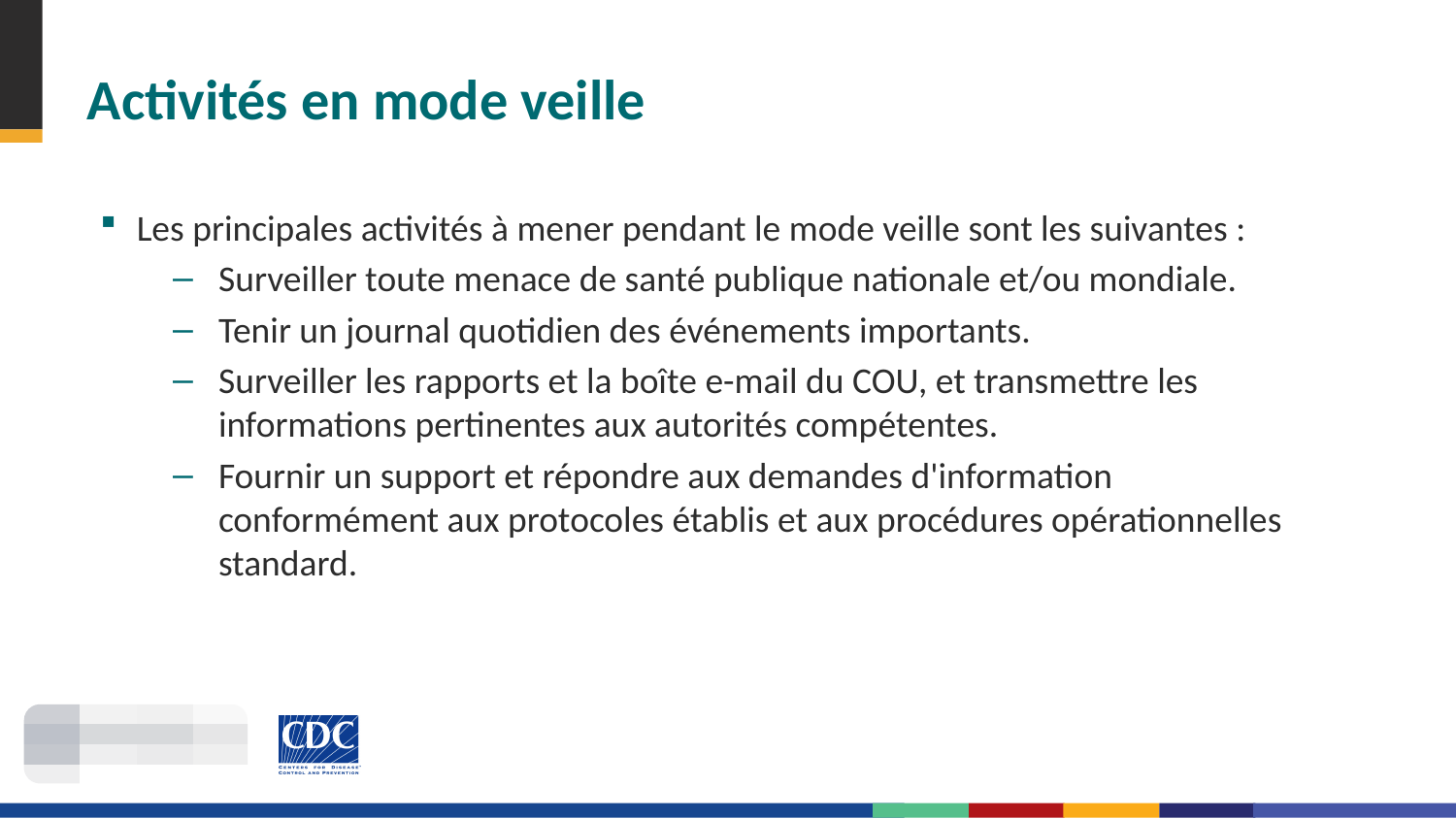

# Activités en mode veille
Les principales activités à mener pendant le mode veille sont les suivantes :
Surveiller toute menace de santé publique nationale et/ou mondiale.
Tenir un journal quotidien des événements importants.
Surveiller les rapports et la boîte e-mail du COU, et transmettre les informations pertinentes aux autorités compétentes.
Fournir un support et répondre aux demandes d'information conformément aux protocoles établis et aux procédures opérationnelles standard.